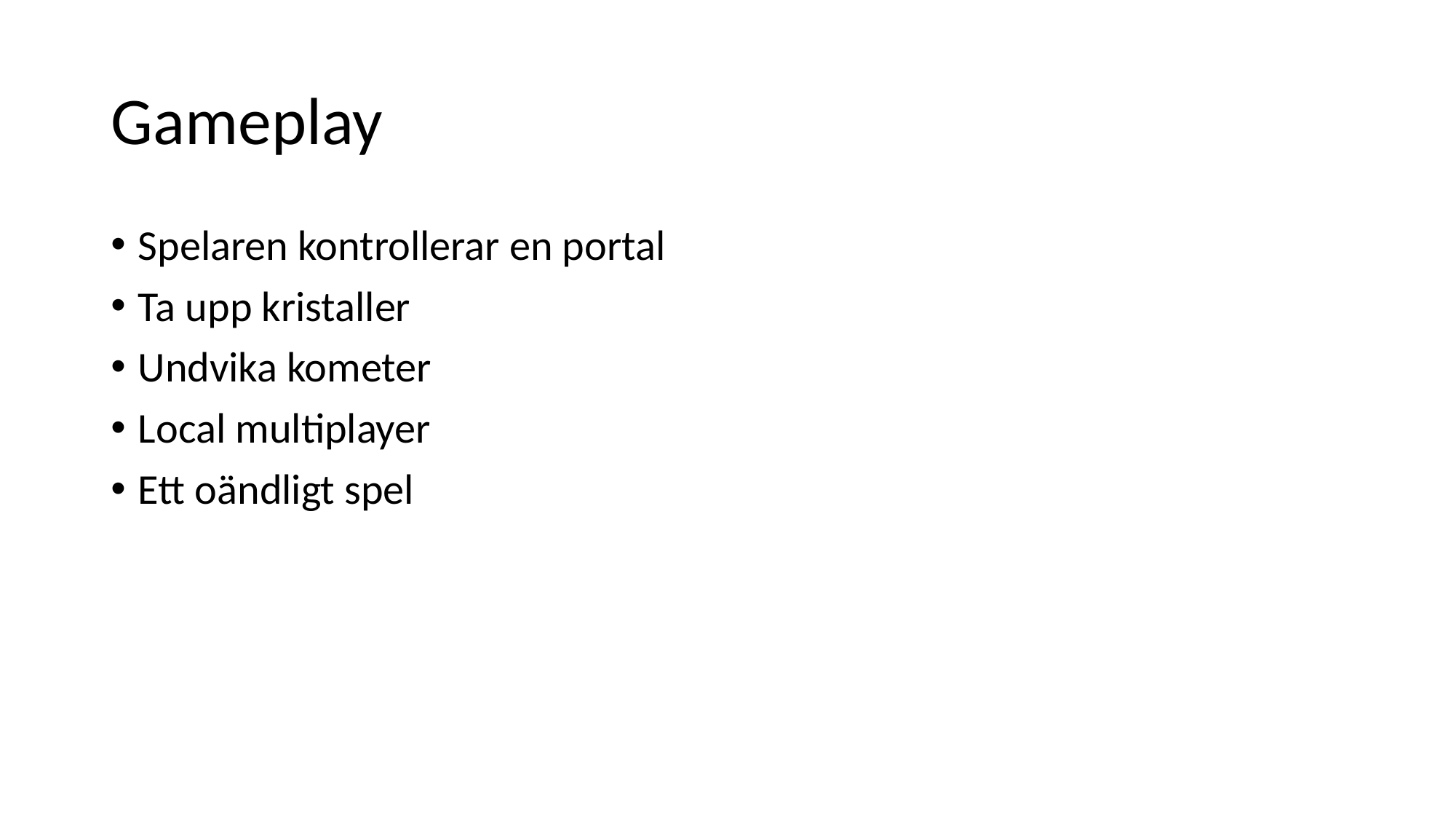

# Gameplay
Spelaren kontrollerar en portal
Ta upp kristaller
Undvika kometer
Local multiplayer
Ett oändligt spel